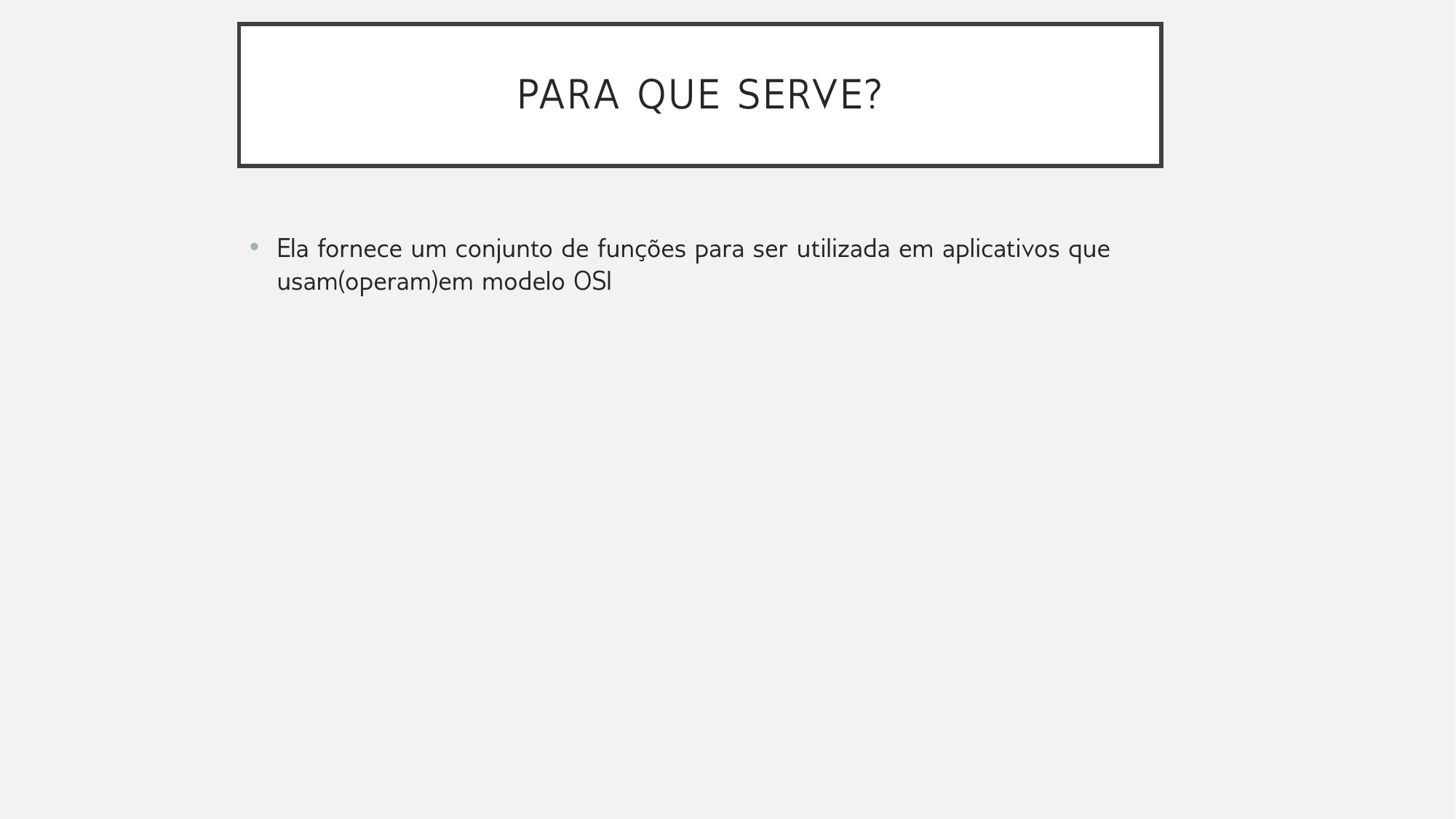

# PARA QUE SERVE?
Ela fornece um conjunto de funções para ser utilizada em aplicativos que usam(operam)em modelo OSI